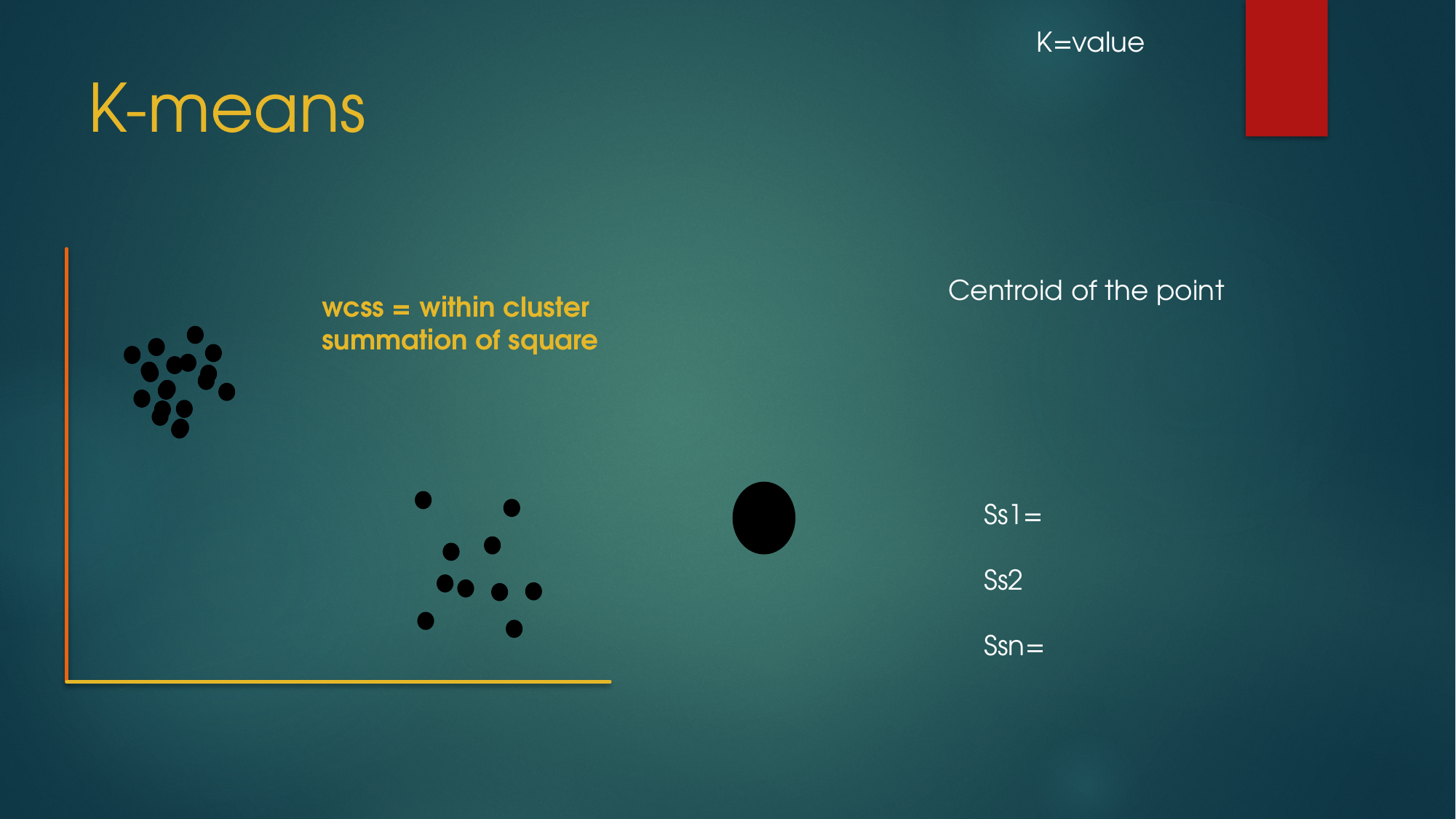

K=value
K-means
Centroid of the point
wcss = within cluster summation of square

Ss1=

Ss2

Ssn=